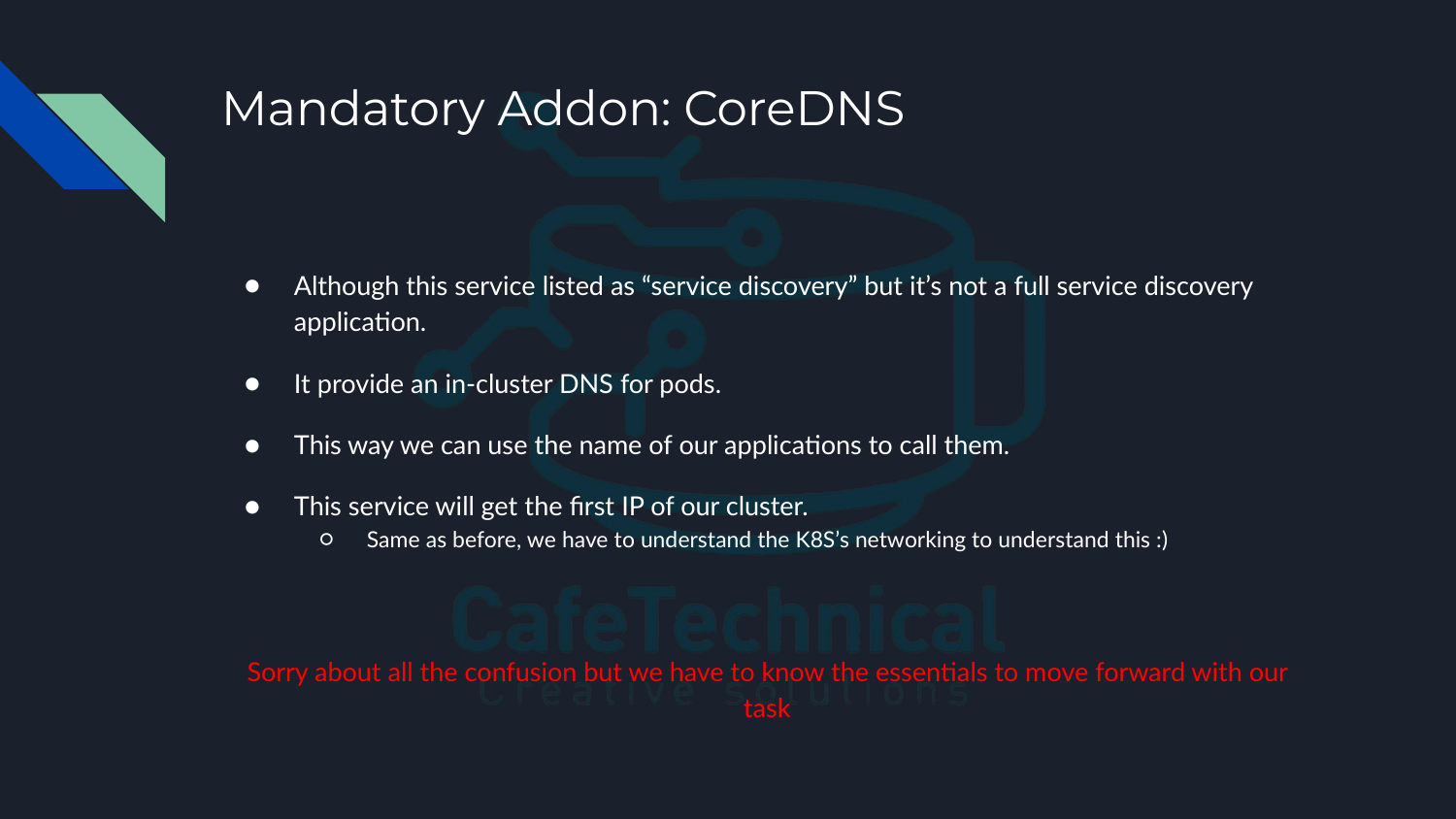

# Mandatory Addon: CoreDNS
Although this service listed as “service discovery” but it’s not a full service discovery application.
It provide an in-cluster DNS for pods.
This way we can use the name of our applications to call them.
This service will get the first IP of our cluster.
Same as before, we have to understand the K8S’s networking to understand this :)
Sorry about all the confusion but we have to know the essentials to move forward with our task